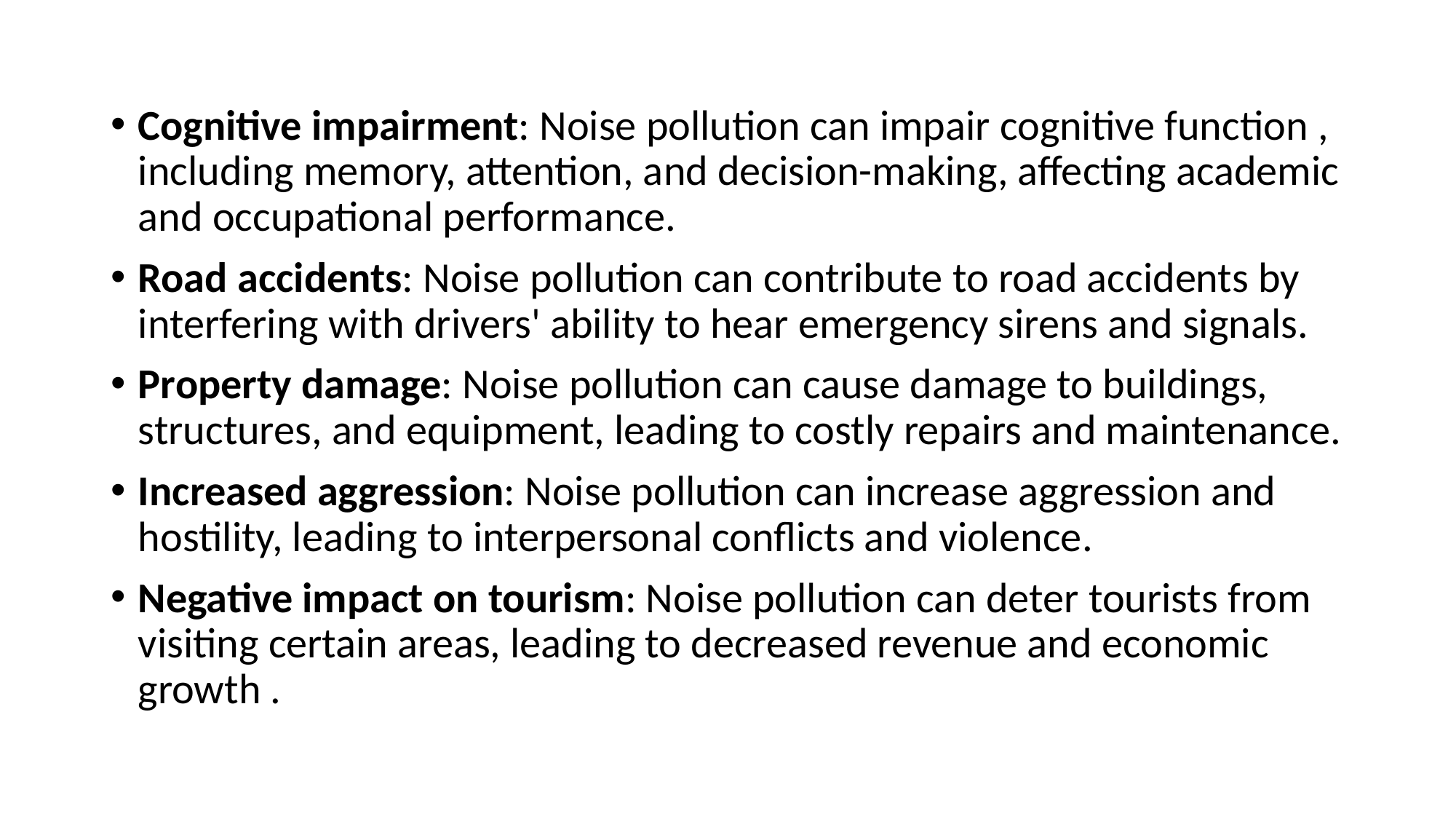

Cognitive impairment: Noise pollution can impair cognitive function , including memory, attention, and decision-making, affecting academic and occupational performance.
Road accidents: Noise pollution can contribute to road accidents by interfering with drivers' ability to hear emergency sirens and signals.
Property damage: Noise pollution can cause damage to buildings, structures, and equipment, leading to costly repairs and maintenance.
Increased aggression: Noise pollution can increase aggression and hostility, leading to interpersonal conflicts and violence.
Negative impact on tourism: Noise pollution can deter tourists from visiting certain areas, leading to decreased revenue and economic growth .